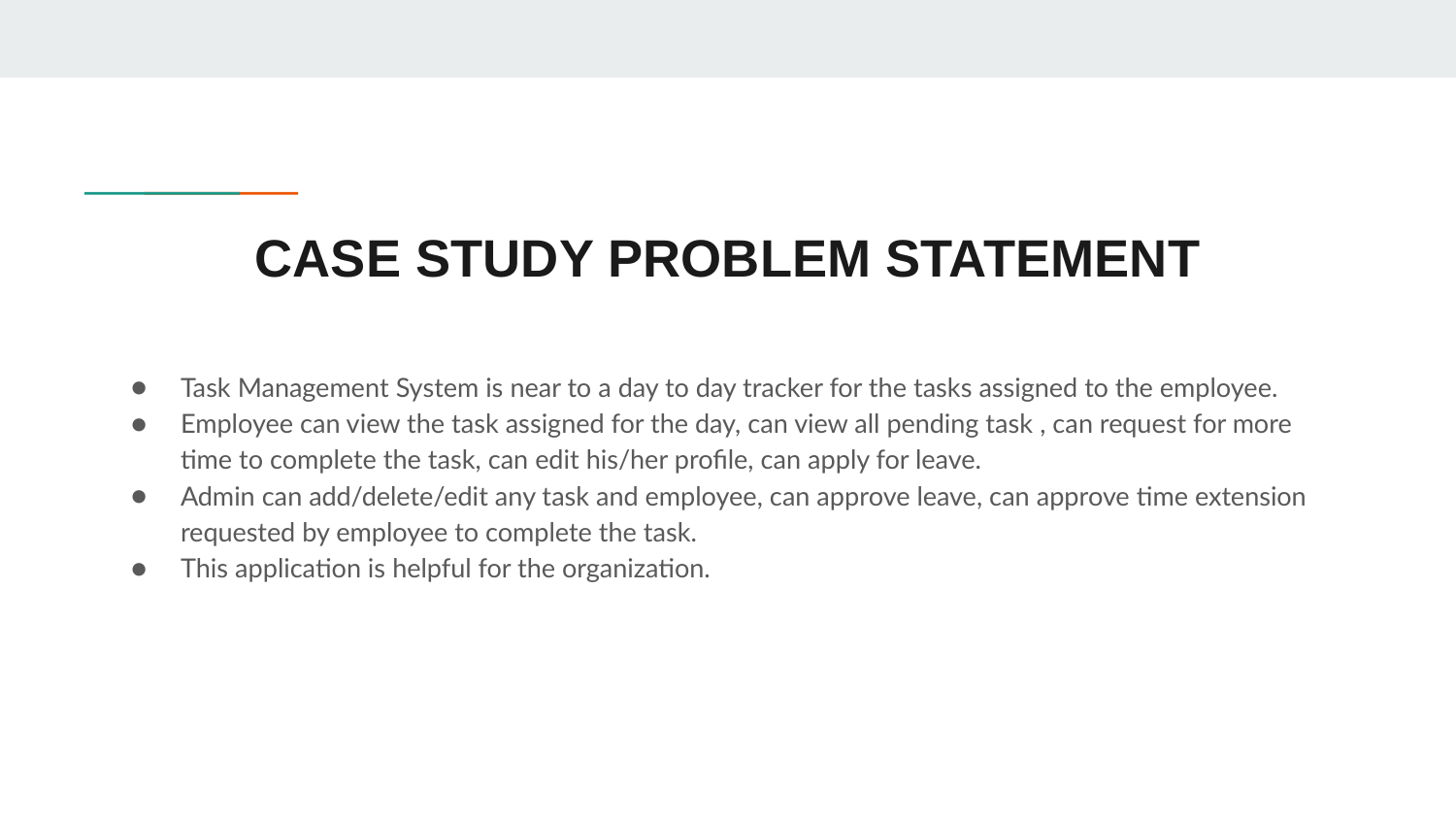

# CASE STUDY PROBLEM STATEMENT
Task Management System is near to a day to day tracker for the tasks assigned to the employee.
Employee can view the task assigned for the day, can view all pending task , can request for more time to complete the task, can edit his/her profile, can apply for leave.
Admin can add/delete/edit any task and employee, can approve leave, can approve time extension requested by employee to complete the task.
This application is helpful for the organization.